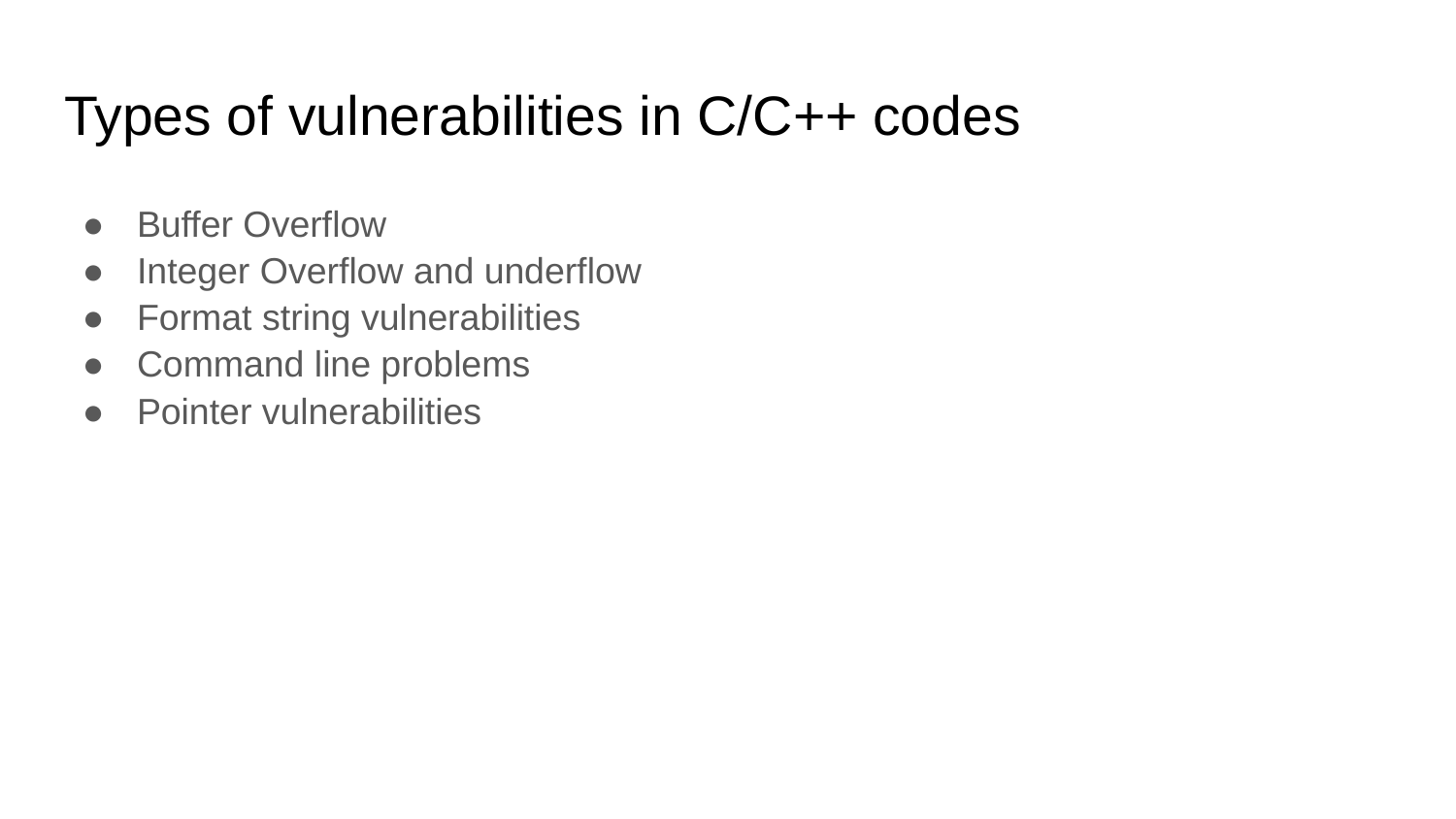

# Types of vulnerabilities in C/C++ codes
Buffer Overflow
Integer Overflow and underflow
Format string vulnerabilities
Command line problems
Pointer vulnerabilities